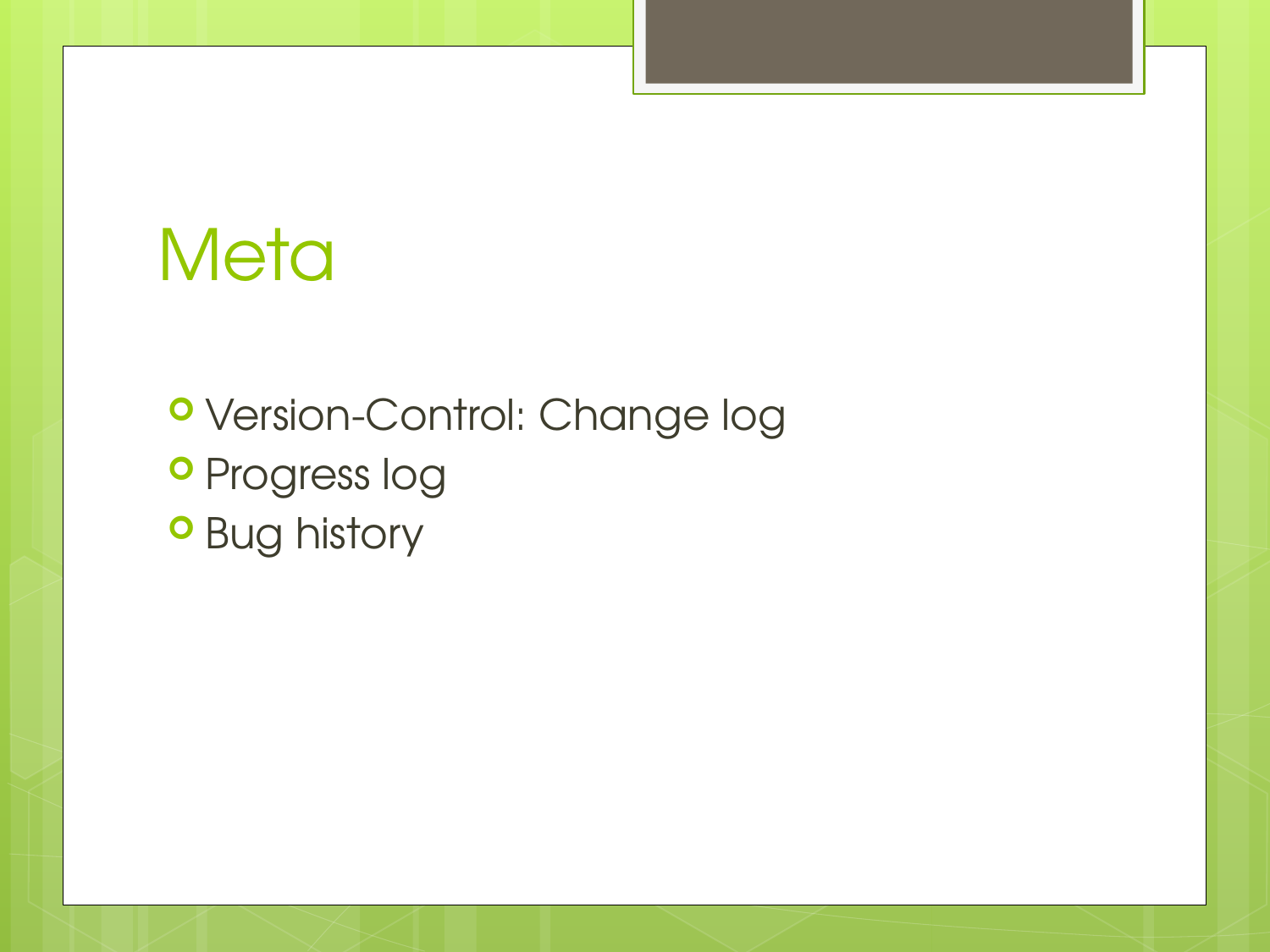

# Meta

Version-Control: Change log
Progress log
Bug history